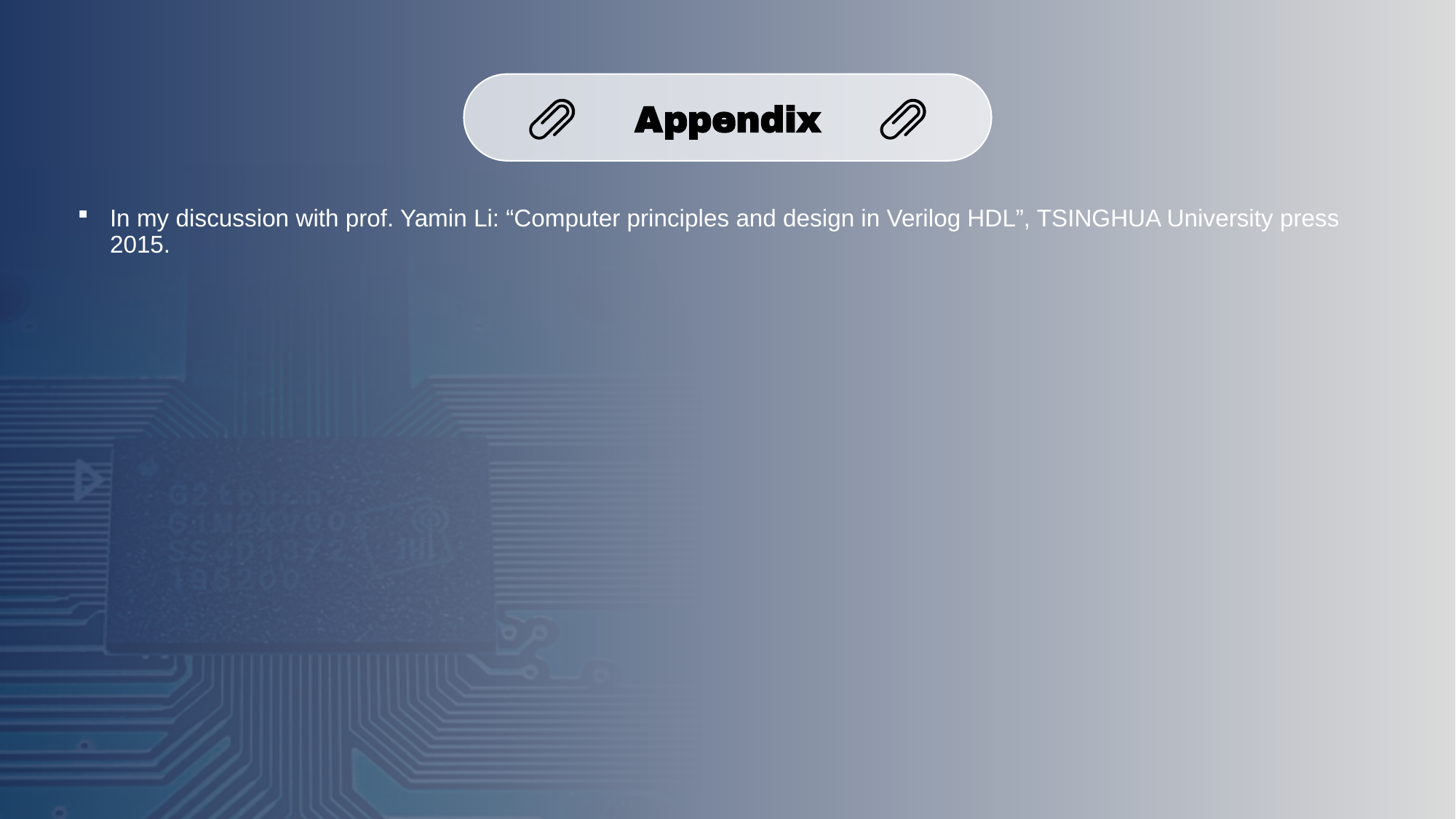

In my discussion with prof. Yamin Li: “Computer principles and design in Verilog HDL”, TSINGHUA University press 2015.